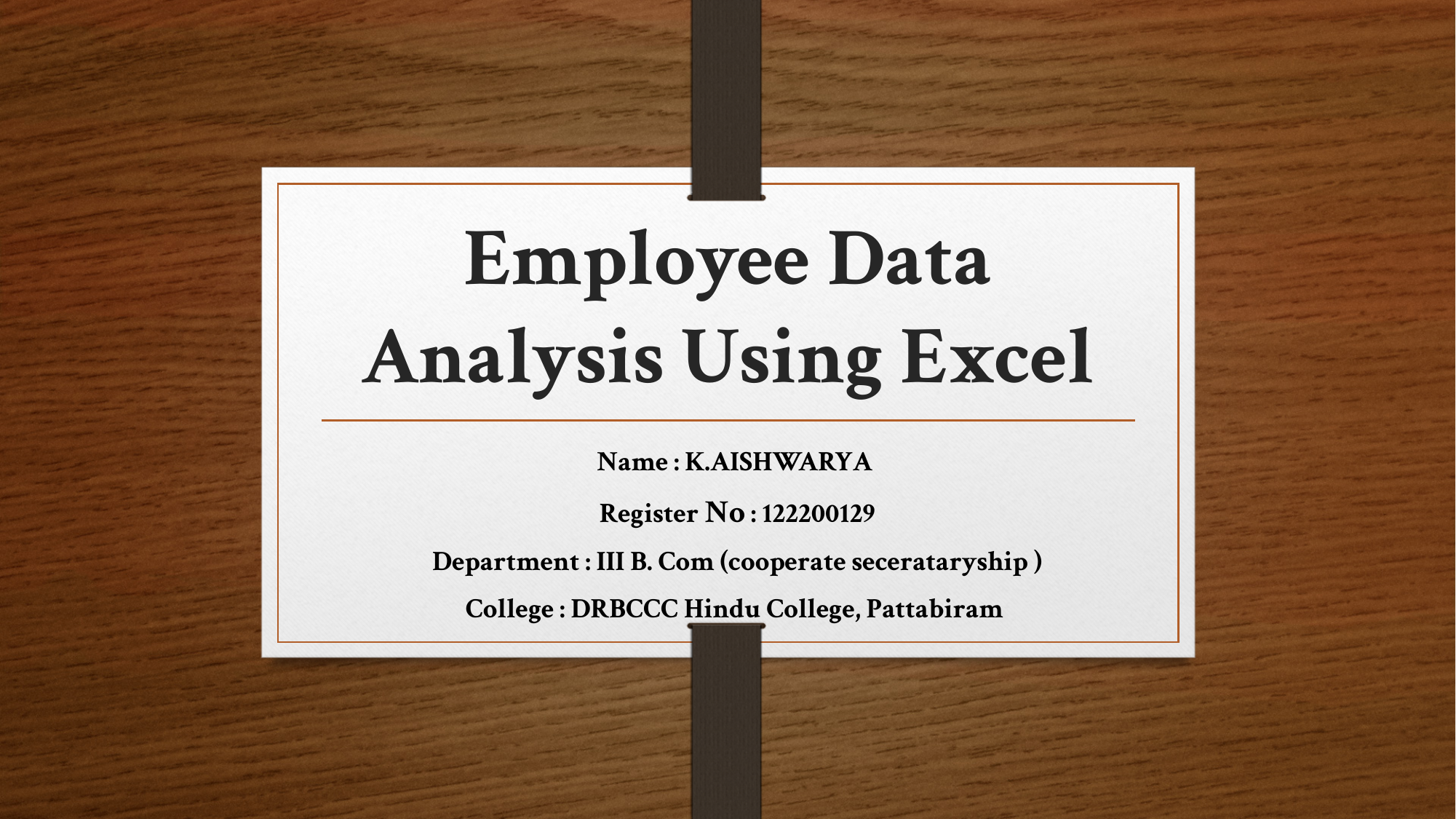

# Employee Data Analysis Using Excel
Name : K.AISHWARYA
Register No : 122200129
Department : III B. Com (cooperate secerataryship )
College : DRBCCC Hindu College, Pattabiram